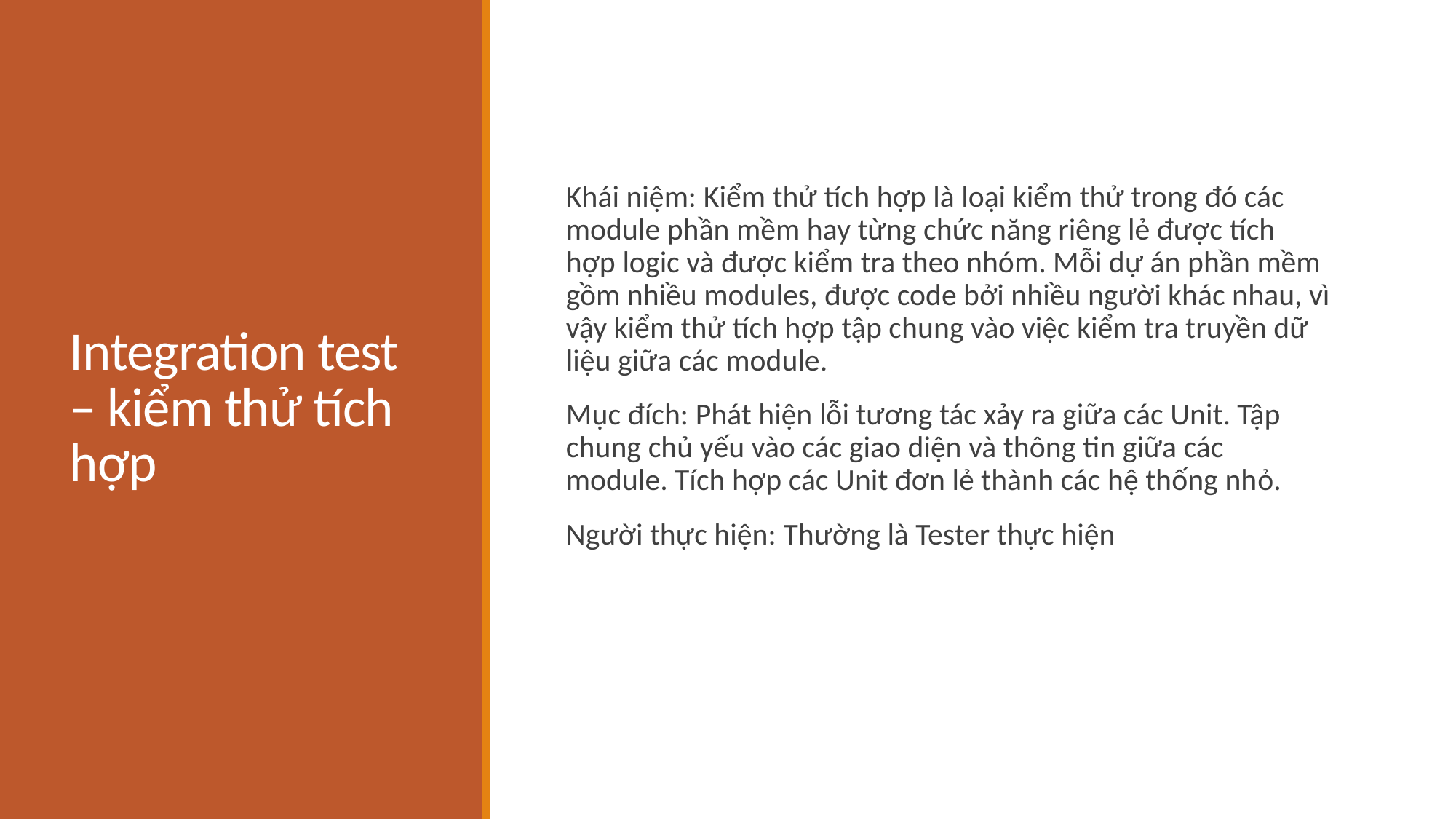

# Integration test – kiểm thử tích hợp
Khái niệm: Kiểm thử tích hợp là loại kiểm thử trong đó các module phần mềm hay từng chức năng riêng lẻ được tích hợp logic và được kiểm tra theo nhóm. Mỗi dự án phần mềm gồm nhiều modules, được code bởi nhiều người khác nhau, vì vậy kiểm thử tích hợp tập chung vào việc kiểm tra truyền dữ liệu giữa các module.
Mục đích: Phát hiện lỗi tương tác xảy ra giữa các Unit. Tập chung chủ yếu vào các giao diện và thông tin giữa các module. Tích hợp các Unit đơn lẻ thành các hệ thống nhỏ.
Người thực hiện: Thường là Tester thực hiện